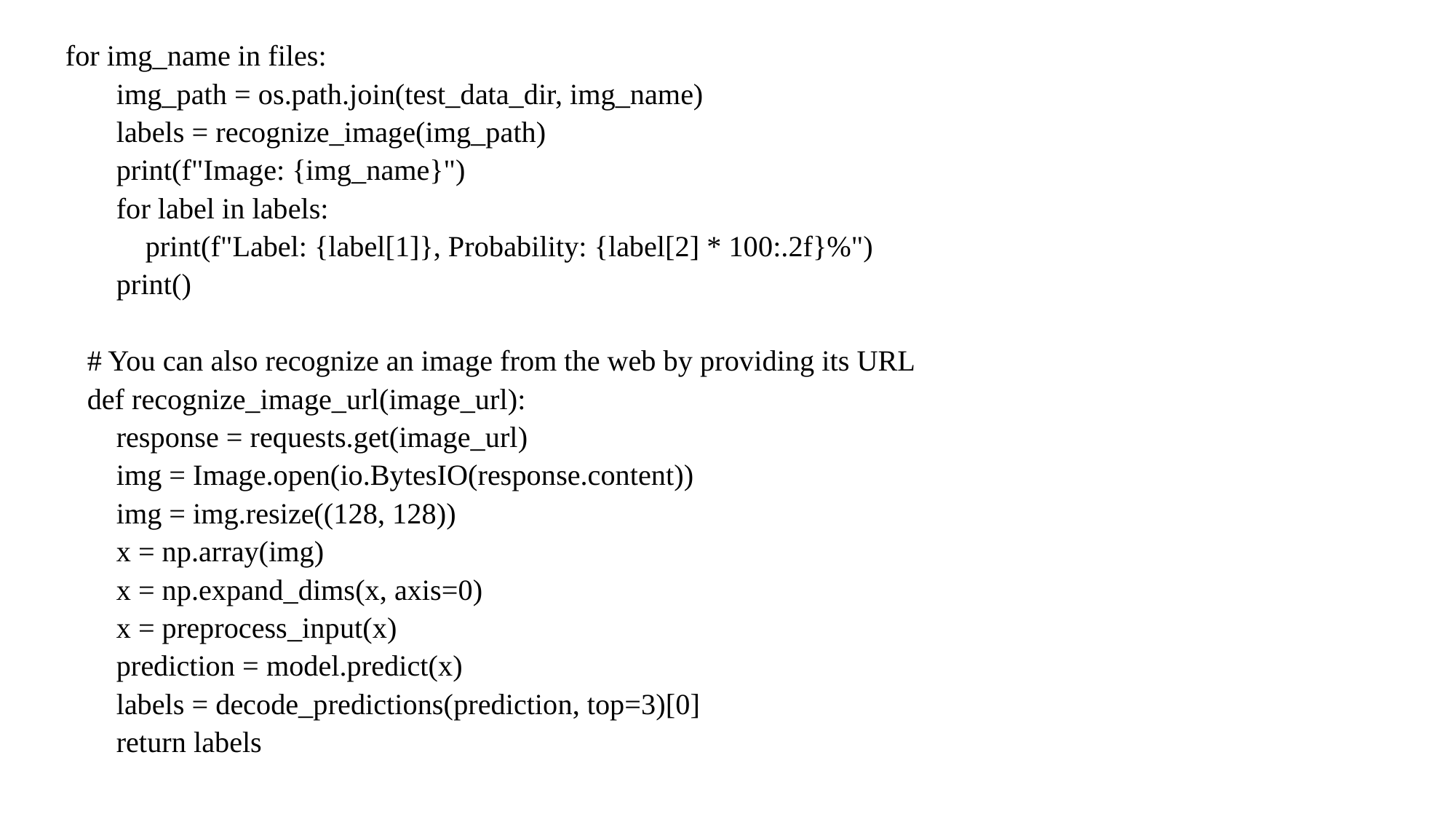

for img_name in files:
        img_path = os.path.join(test_data_dir, img_name)
        labels = recognize_image(img_path)
        print(f"Image: {img_name}")
        for label in labels:
            print(f"Label: {label[1]}, Probability: {label[2] * 100:.2f}%")
        print()

    # You can also recognize an image from the web by providing its URL
    def recognize_image_url(image_url):
        response = requests.get(image_url)
        img = Image.open(io.BytesIO(response.content))
        img = img.resize((128, 128))
        x = np.array(img)
        x = np.expand_dims(x, axis=0)
        x = preprocess_input(x)
        prediction = model.predict(x)
        labels = decode_predictions(prediction, top=3)[0]
        return labels